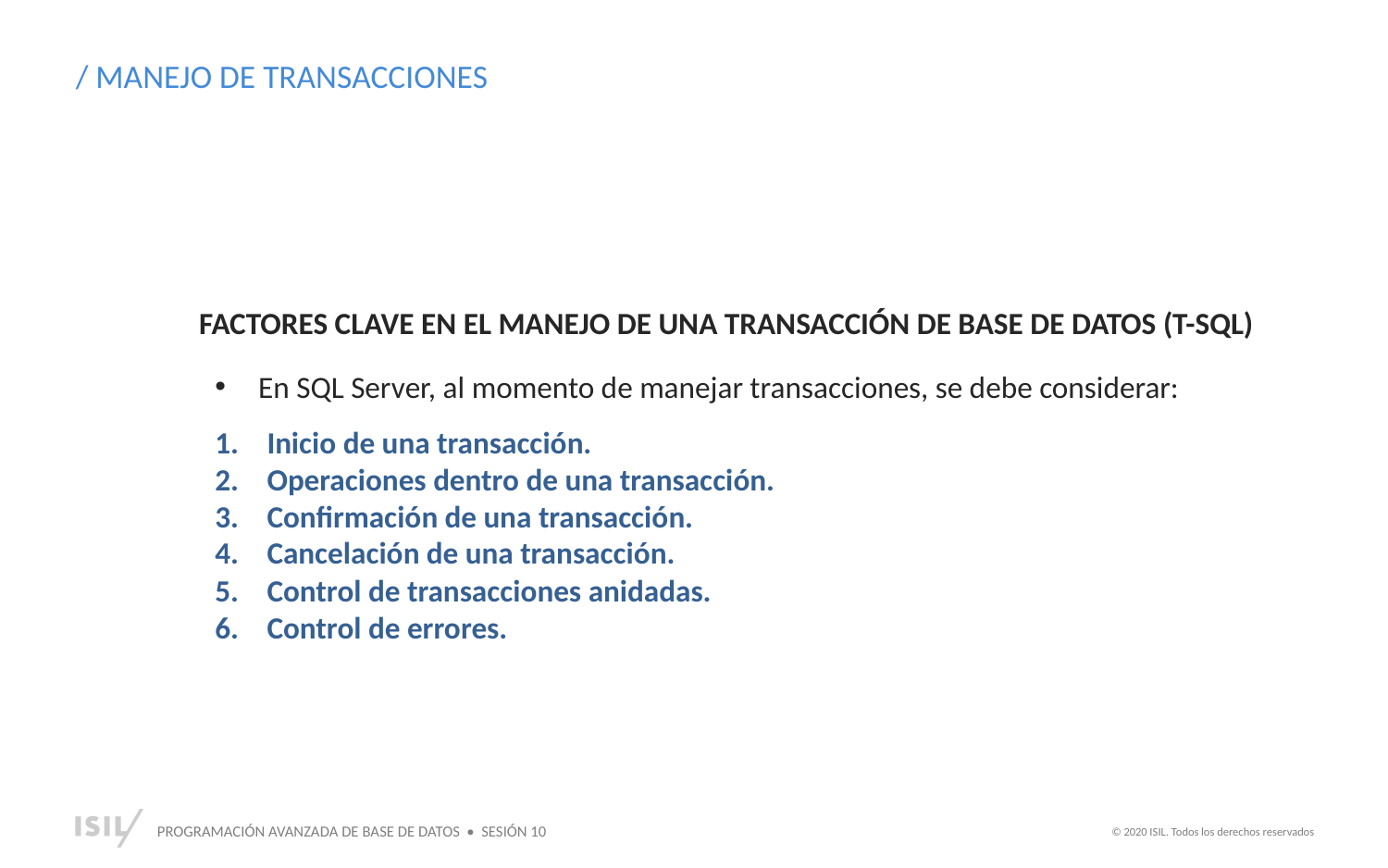

/ MANEJO DE TRANSACCIONES
FACTORES CLAVE EN EL MANEJO DE UNA TRANSACCIÓN DE BASE DE DATOS (T-SQL)
En SQL Server, al momento de manejar transacciones, se debe considerar:

Inicio de una transacción.
Operaciones dentro de una transacción.
Confirmación de una transacción.
Cancelación de una transacción.
Control de transacciones anidadas.
Control de errores.